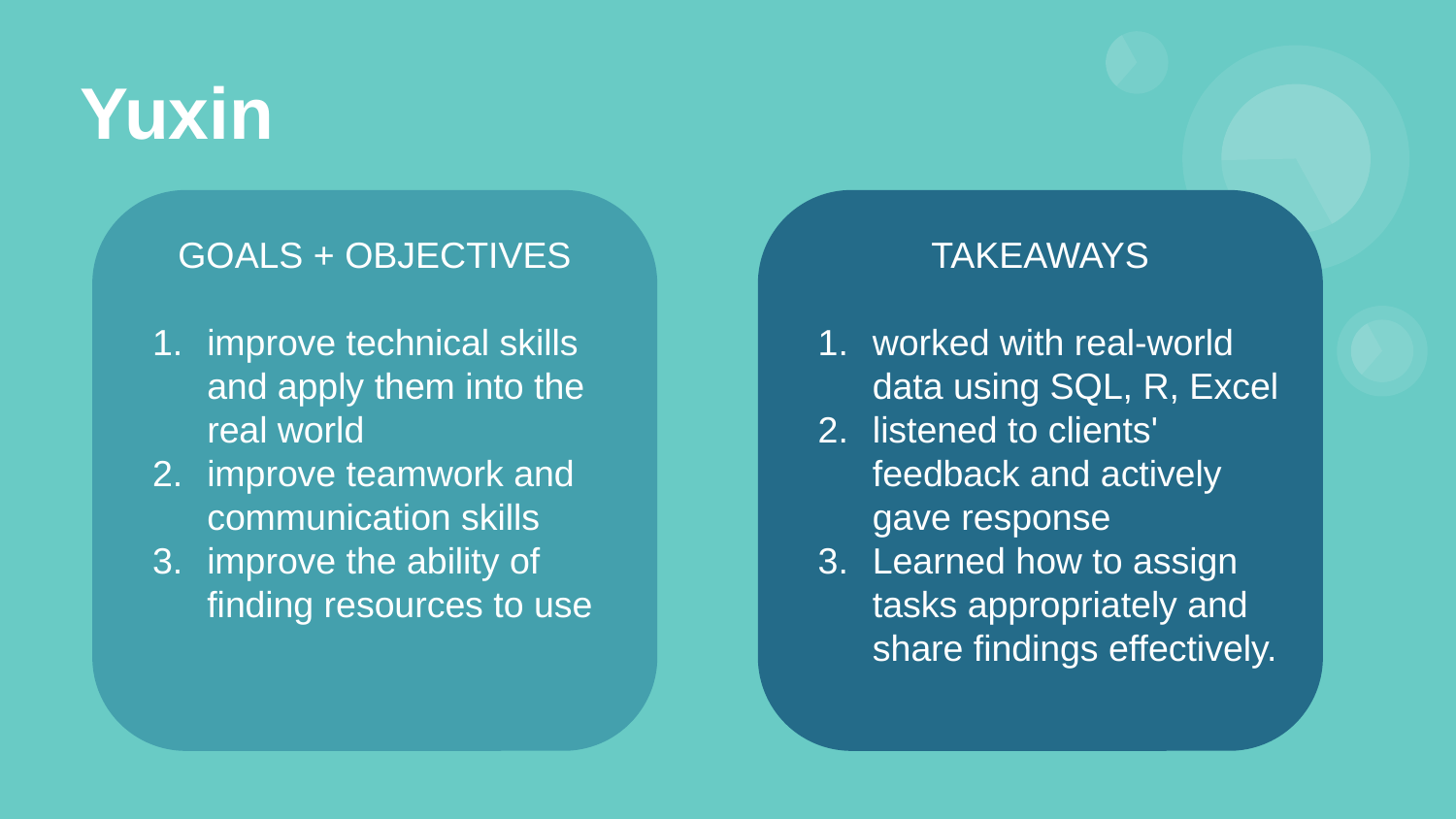

# Yuxin

GOALS + OBJECTIVES

improve technical skills and apply them into the real world
improve teamwork and communication skills
improve the ability of finding resources to use
TAKEAWAYS

worked with real-world data using SQL, R, Excel
listened to clients' feedback and actively gave response
Learned how to assign tasks appropriately and share findings effectively.